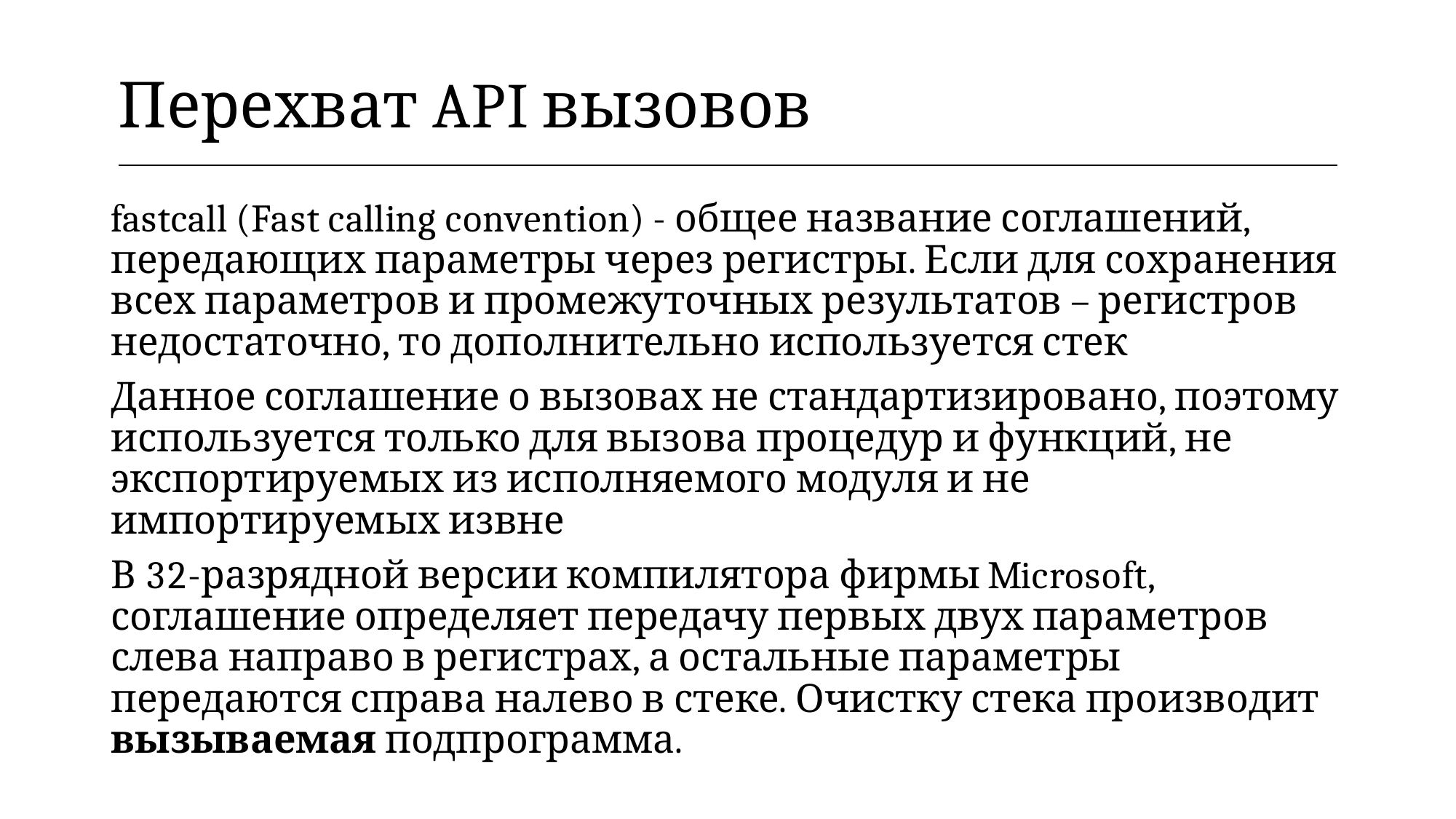

| Перехват API вызовов |
| --- |
fastcall (Fast calling convention) - общее название соглашений, передающих параметры через регистры. Если для сохранения всех параметров и промежуточных результатов – регистров недостаточно, то дополнительно используется стек
Данное соглашение о вызовах не стандартизировано, поэтому используется только для вызова процедур и функций, не экспортируемых из исполняемого модуля и не импортируемых извне
В 32-разрядной версии компилятора фирмы Microsoft, соглашение определяет передачу первых двух параметров слева направо в регистрах, а остальные параметры передаются справа налево в стеке. Очистку стека производит вызываемая подпрограмма.